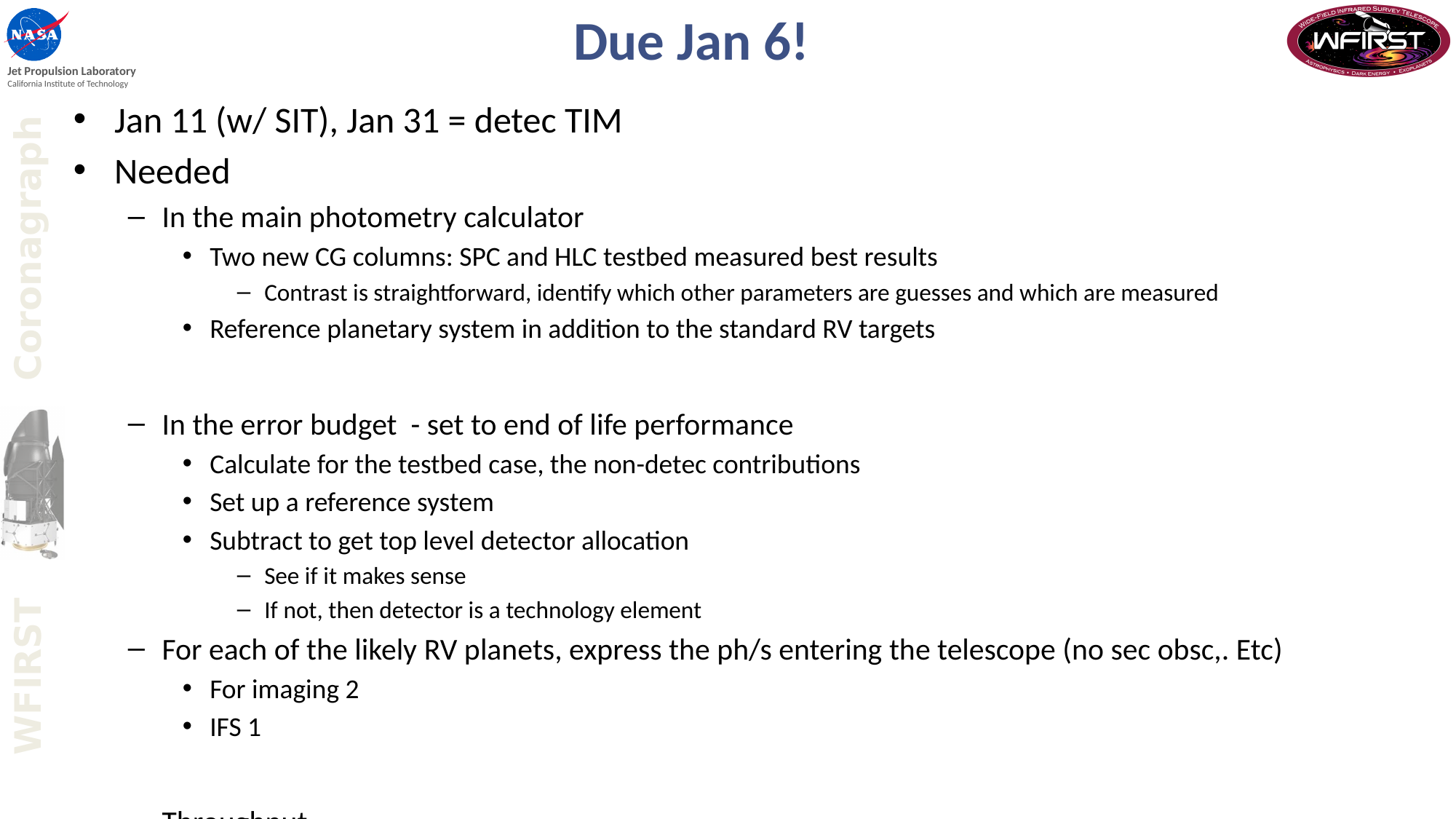

# Due Jan 6!
Jan 11 (w/ SIT), Jan 31 = detec TIM
Needed
In the main photometry calculator
Two new CG columns: SPC and HLC testbed measured best results
Contrast is straightforward, identify which other parameters are guesses and which are measured
Reference planetary system in addition to the standard RV targets

In the error budget  - set to end of life performance
Calculate for the testbed case, the non-detec contributions
Set up a reference system
Subtract to get top level detector allocation
See if it makes sense
If not, then detector is a technology element
For each of the likely RV planets, express the ph/s entering the telescope (no sec obsc,. Etc)
For imaging 2
IFS 1

Throughput
CG part – 3 masks
Rest of the optics